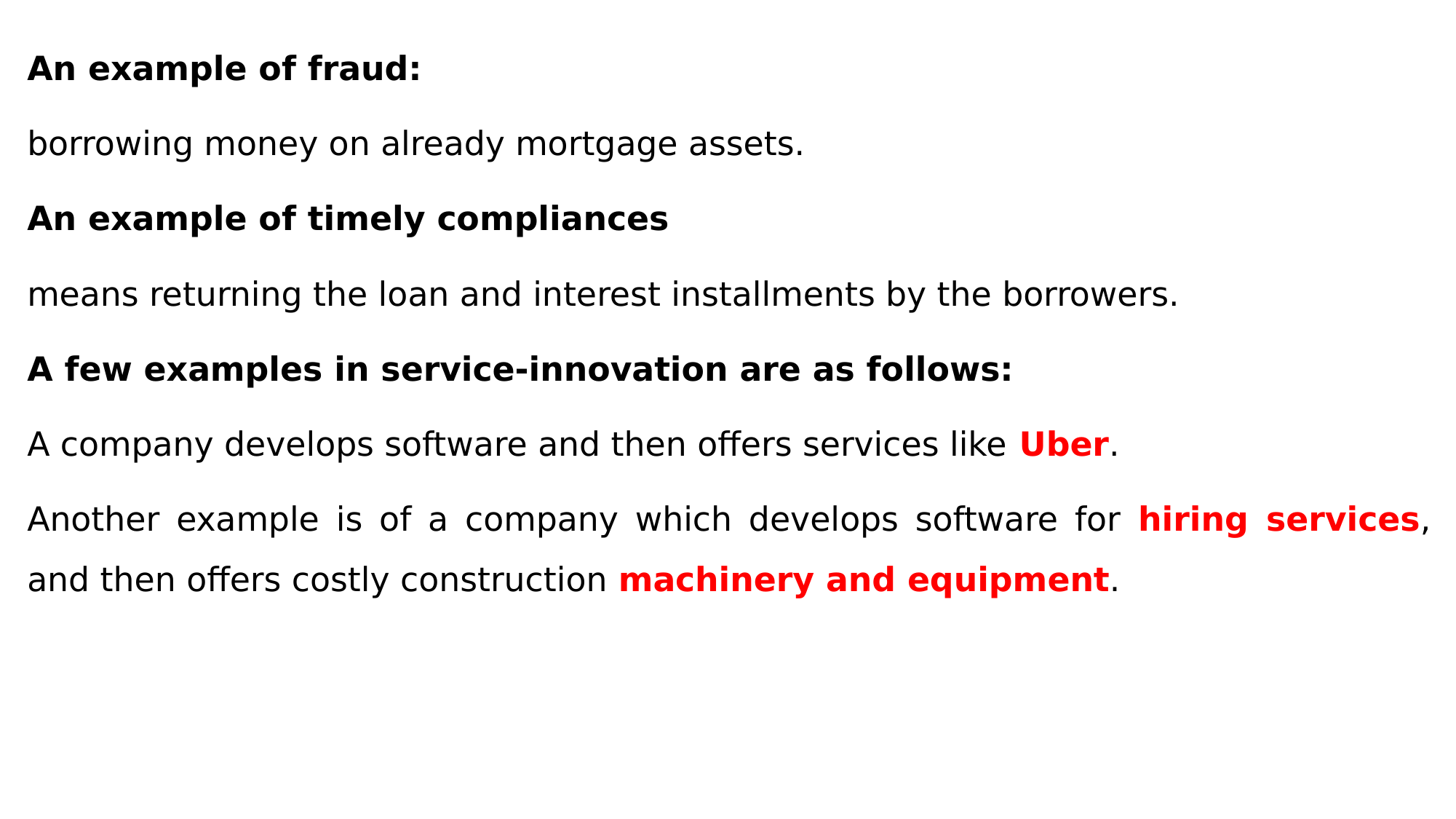

An example of fraud:
borrowing money on already mortgage assets.
An example of timely compliances
means returning the loan and interest installments by the borrowers.
A few examples in service-innovation are as follows:
A company develops software and then offers services like Uber.
Another example is of a company which develops software for hiring services, and then offers costly construction machinery and equipment.